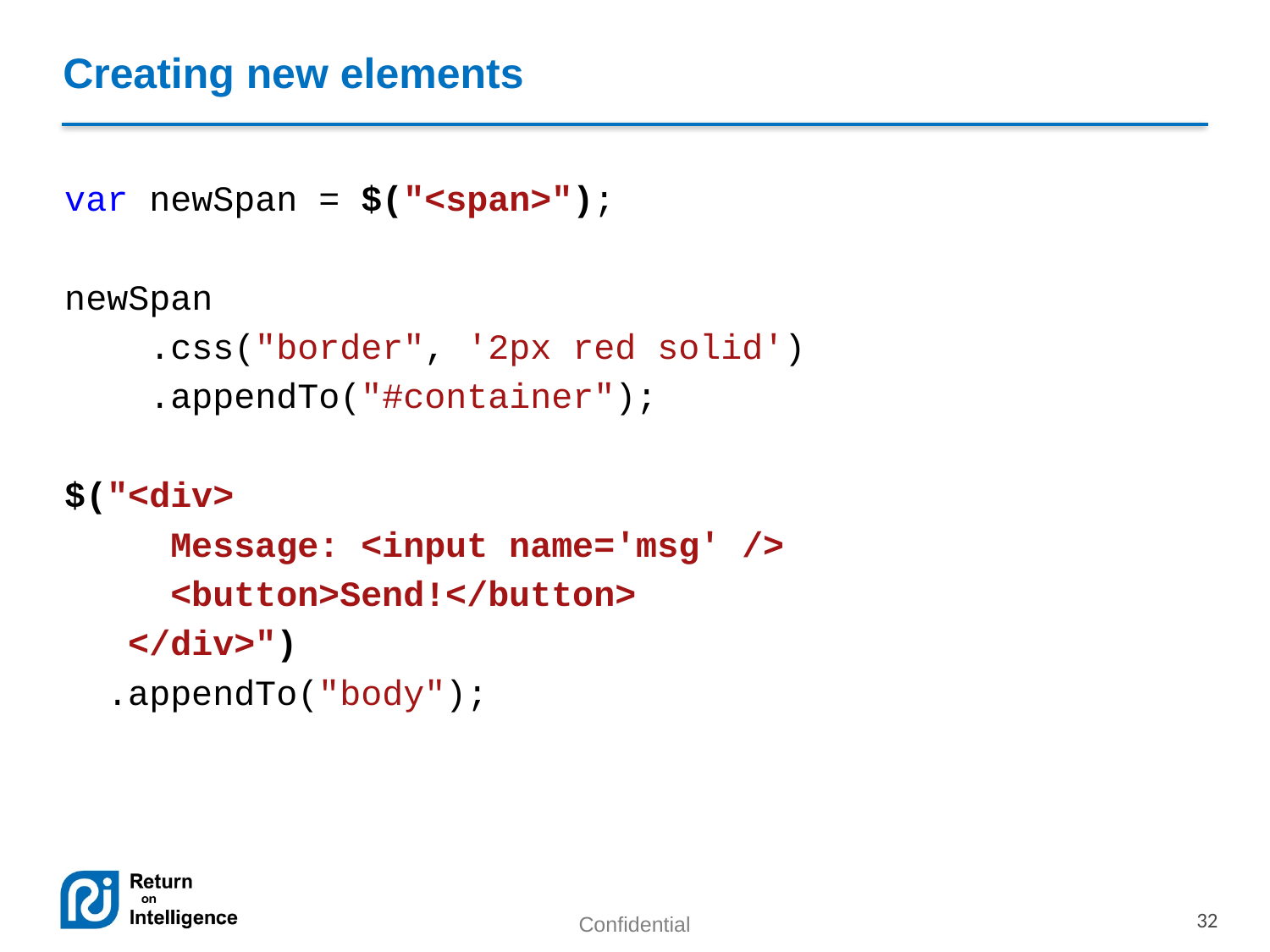

# Creating new elements
var newSpan = $("<span>");

newSpan
    .css("border", '2px red solid')
    .appendTo("#container");

$("<div>
     Message: <input name='msg' />
     <button>Send!</button>
   </div>")
  .appendTo("body");